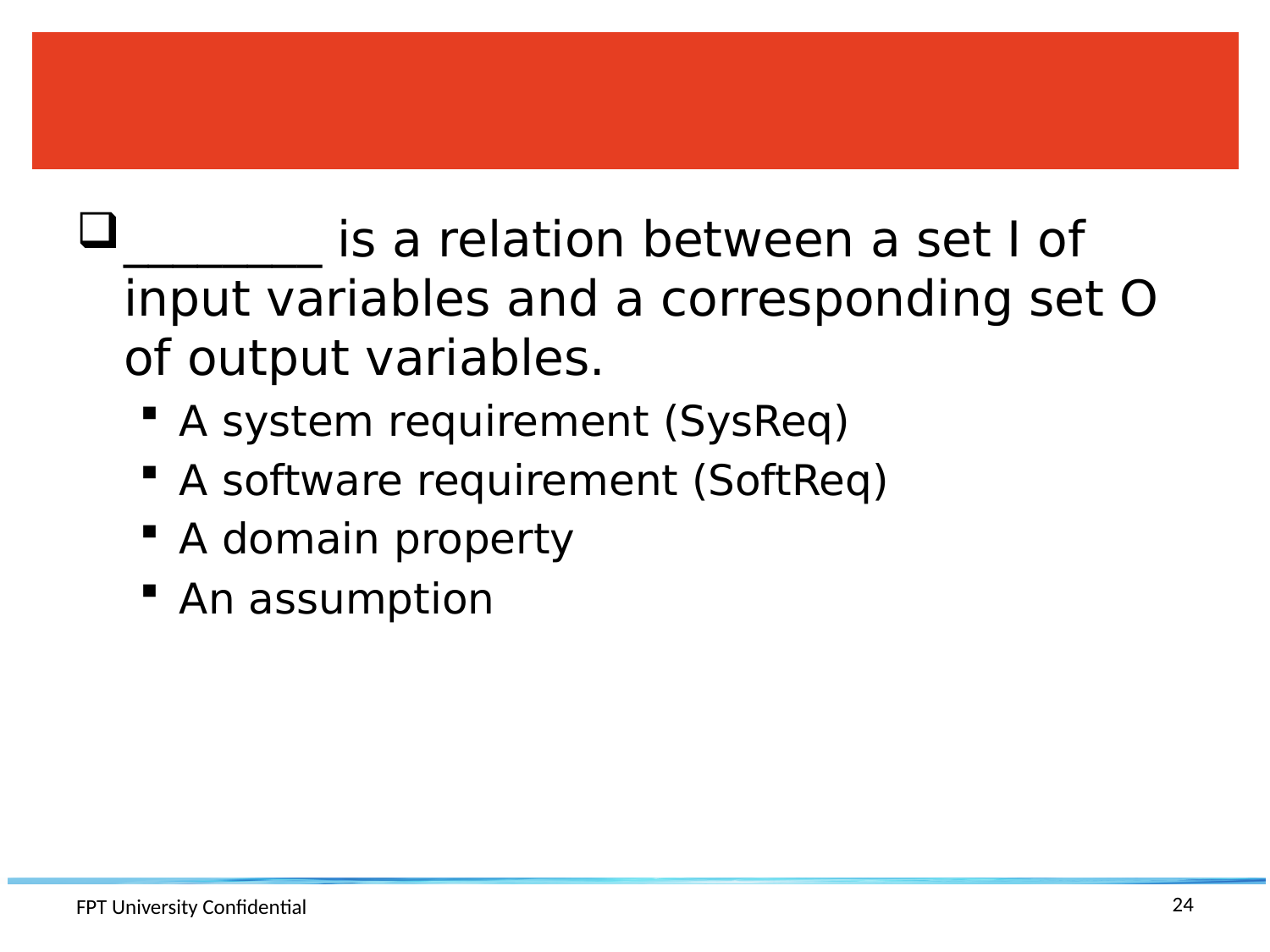

#
________ is a relation between a set I of input variables and a corresponding set O of output variables.
A system requirement (SysReq)
A software requirement (SoftReq)
A domain property
An assumption